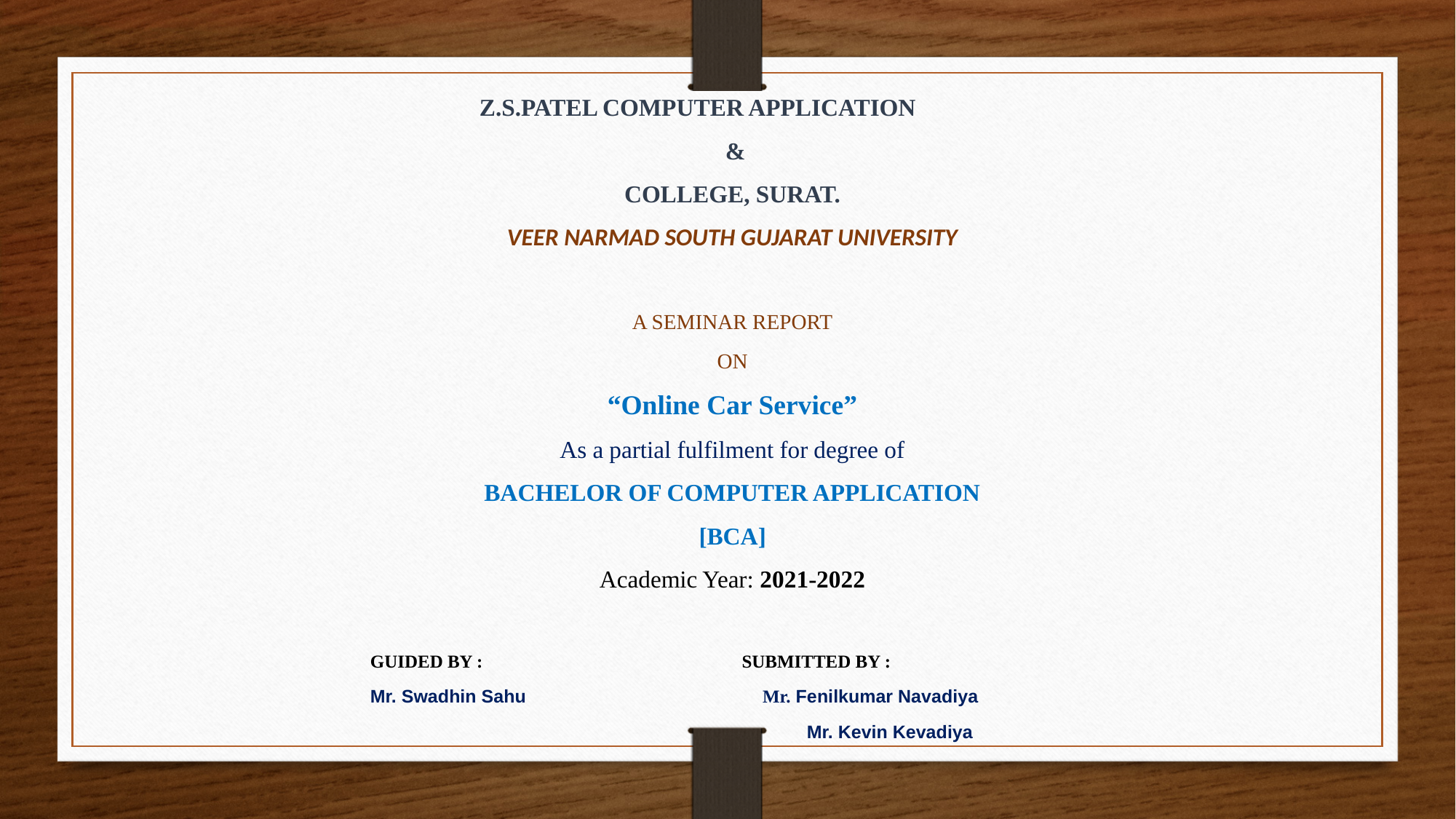

Z.S.PATEL COMPUTER APPLICATION
 &
COLLEGE, SURAT.
VEER NARMAD SOUTH GUJARAT UNIVERSITY

A SEMINAR REPORT
ON
“Online Car Service”
As a partial fulfilment for degree of
BACHELOR OF COMPUTER APPLICATION
[BCA]
Academic Year: 2021-2022

GUIDED BY :                                                         SUBMITTED BY :
Mr. Swadhin Sahu                                                  Mr. Fenilkumar Navadiya
Mr. Kevin Kevadiya